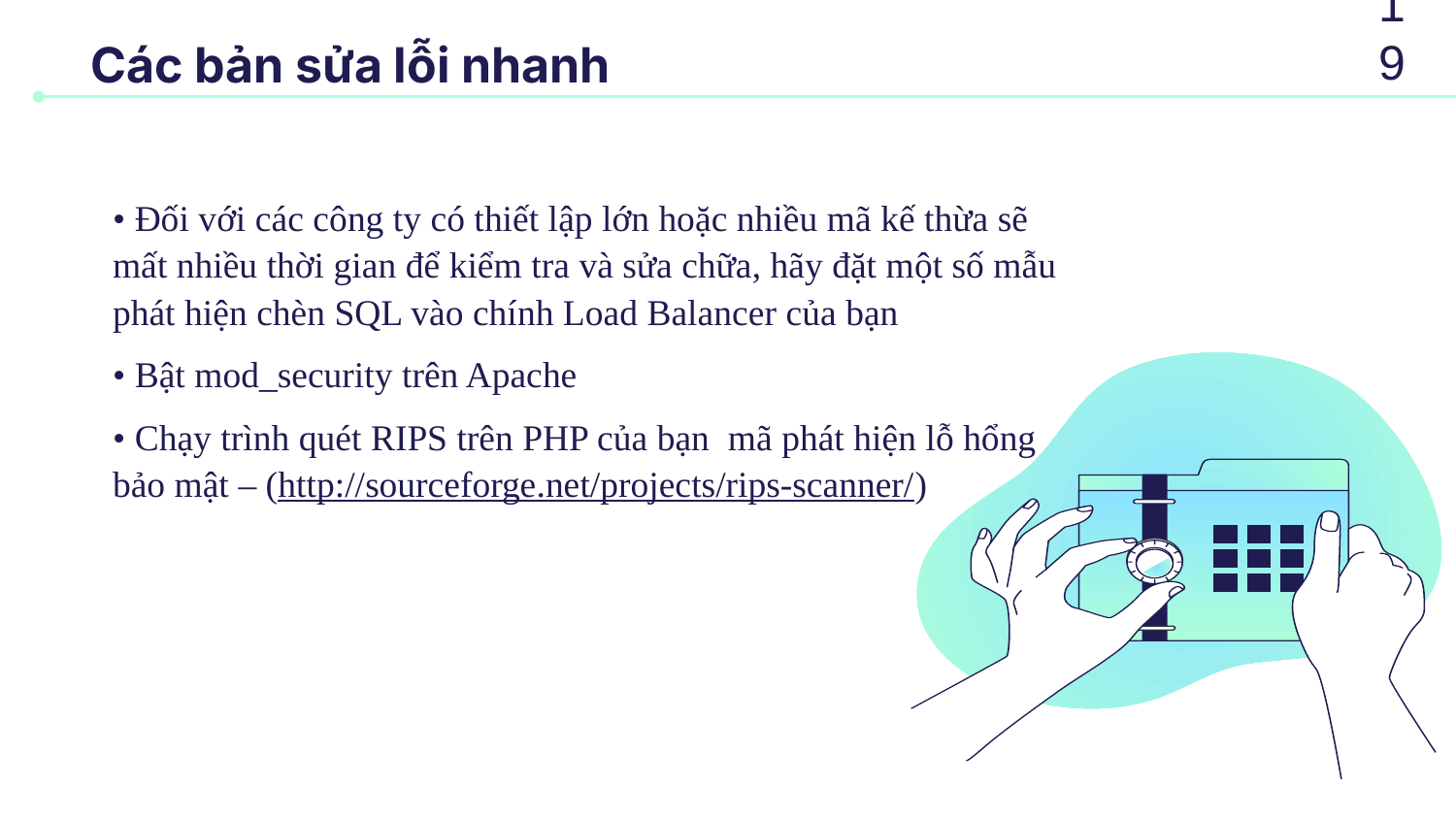

19
# Các bản sửa lỗi nhanh
• Đối với các công ty có thiết lập lớn hoặc nhiều mã kế thừa sẽ mất nhiều thời gian để kiểm tra và sửa chữa, hãy đặt một số mẫu phát hiện chèn SQL vào chính Load Balancer của bạn
• Bật mod_security trên Apache
• Chạy trình quét RIPS trên PHP của bạn  mã phát hiện lỗ hổng bảo mật – (http://sourceforge.net/projects/rips-scanner/)